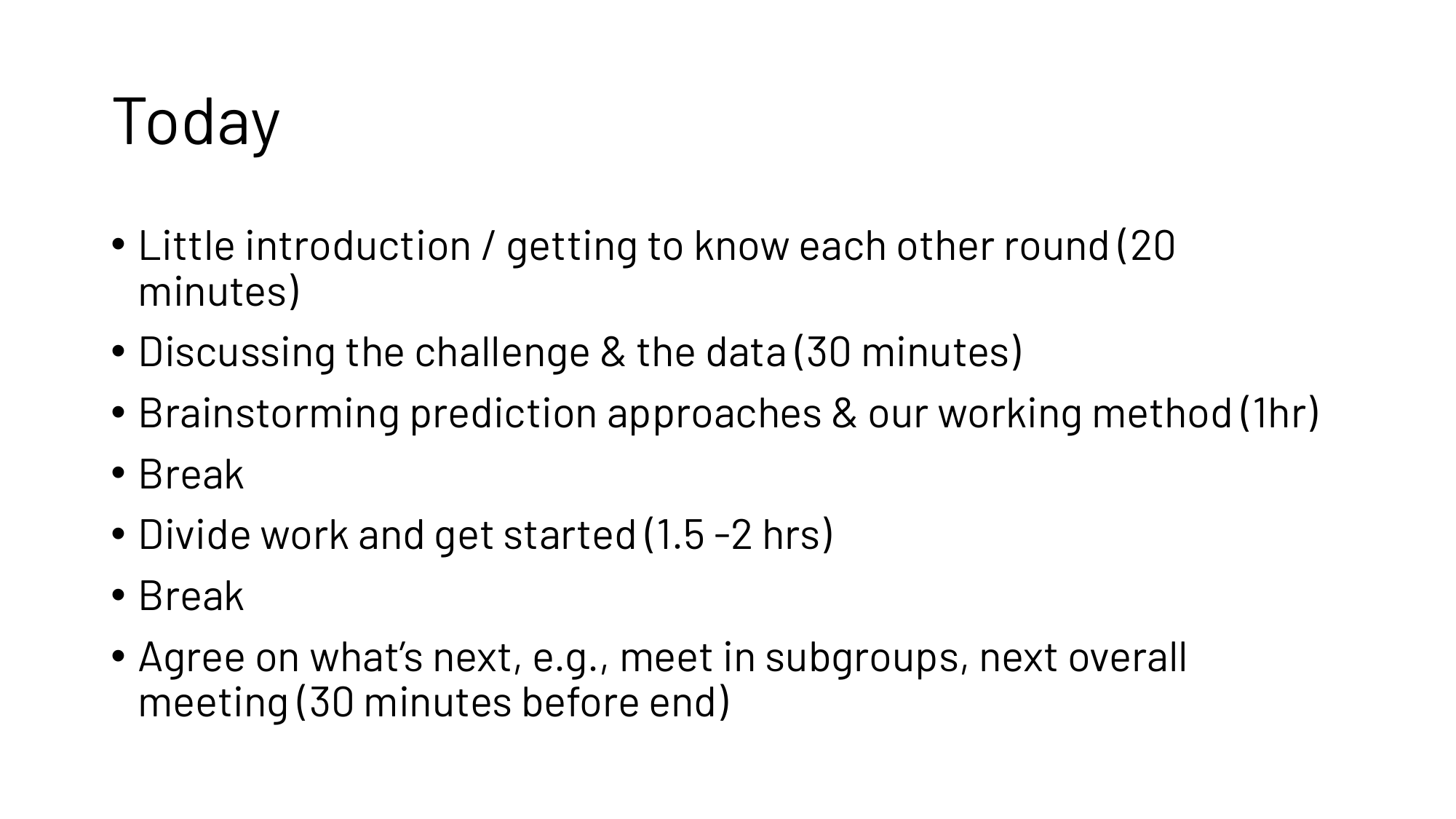

# Today
Little introduction / getting to know each other round (20 minutes)
Discussing the challenge & the data (30 minutes)
Brainstorming prediction approaches & our working method (1hr)
Break
Divide work and get started (1.5 -2 hrs)
Break
Agree on what’s next, e.g., meet in subgroups, next overall meeting (30 minutes before end)